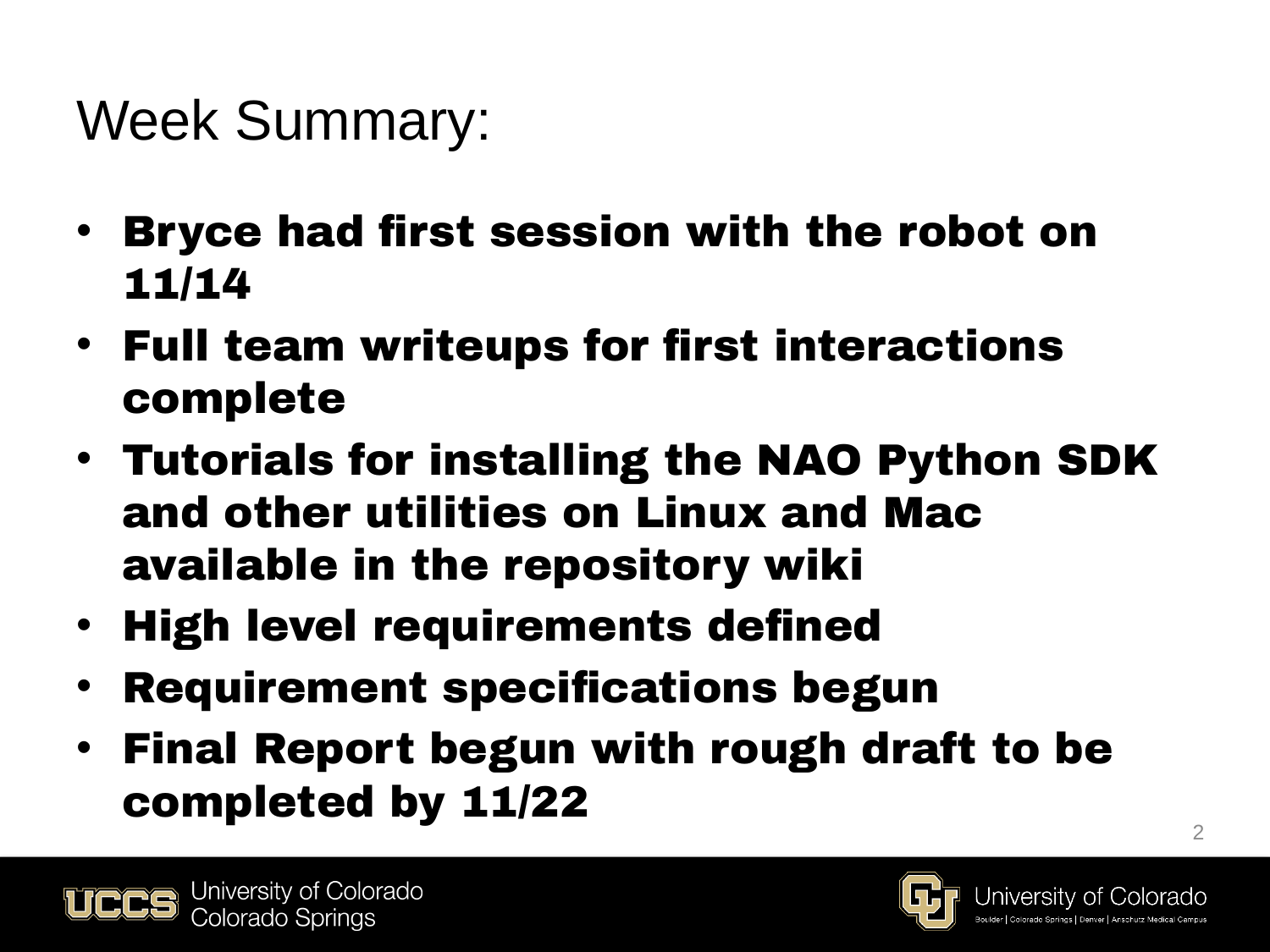

# Week Summary:
Bryce had first session with the robot on 11/14
Full team writeups for first interactions complete
Tutorials for installing the NAO Python SDK and other utilities on Linux and Mac available in the repository wiki
High level requirements defined
Requirement specifications begun
Final Report begun with rough draft to be completed by 11/22
2